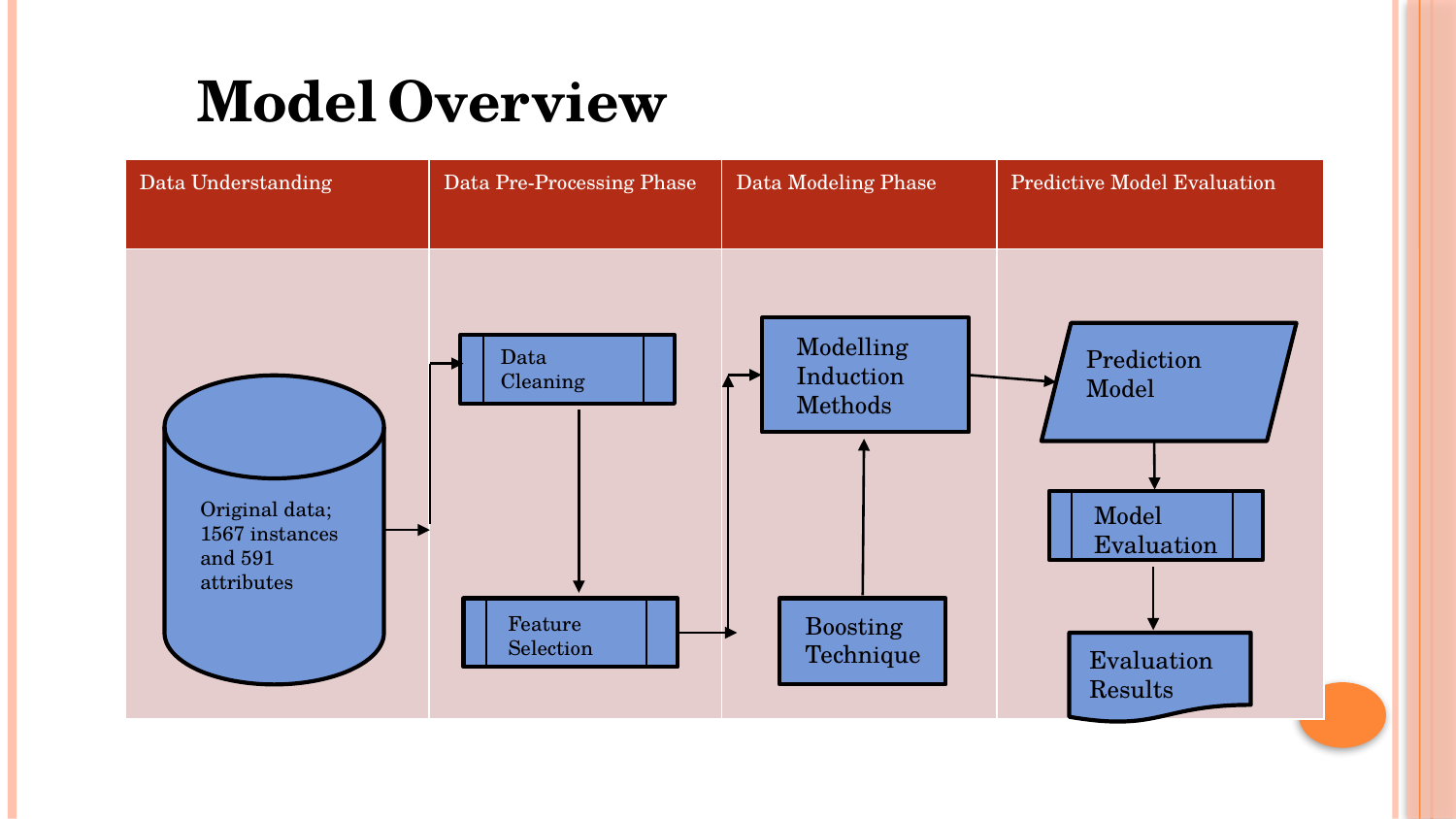

Model Overview
| Data Understanding | Data Pre-Processing Phase | Data Modeling Phase | Predictive Model Evaluation |
| --- | --- | --- | --- |
|  |  |  |  |

Modelling Induction Methods
Data Cleaning

Data Cleaning
Prediction Model

Original data;
1567 instances and 591 attributes

Model Evaluation

Feature Selection
Boosting Technique

Evaluation Results